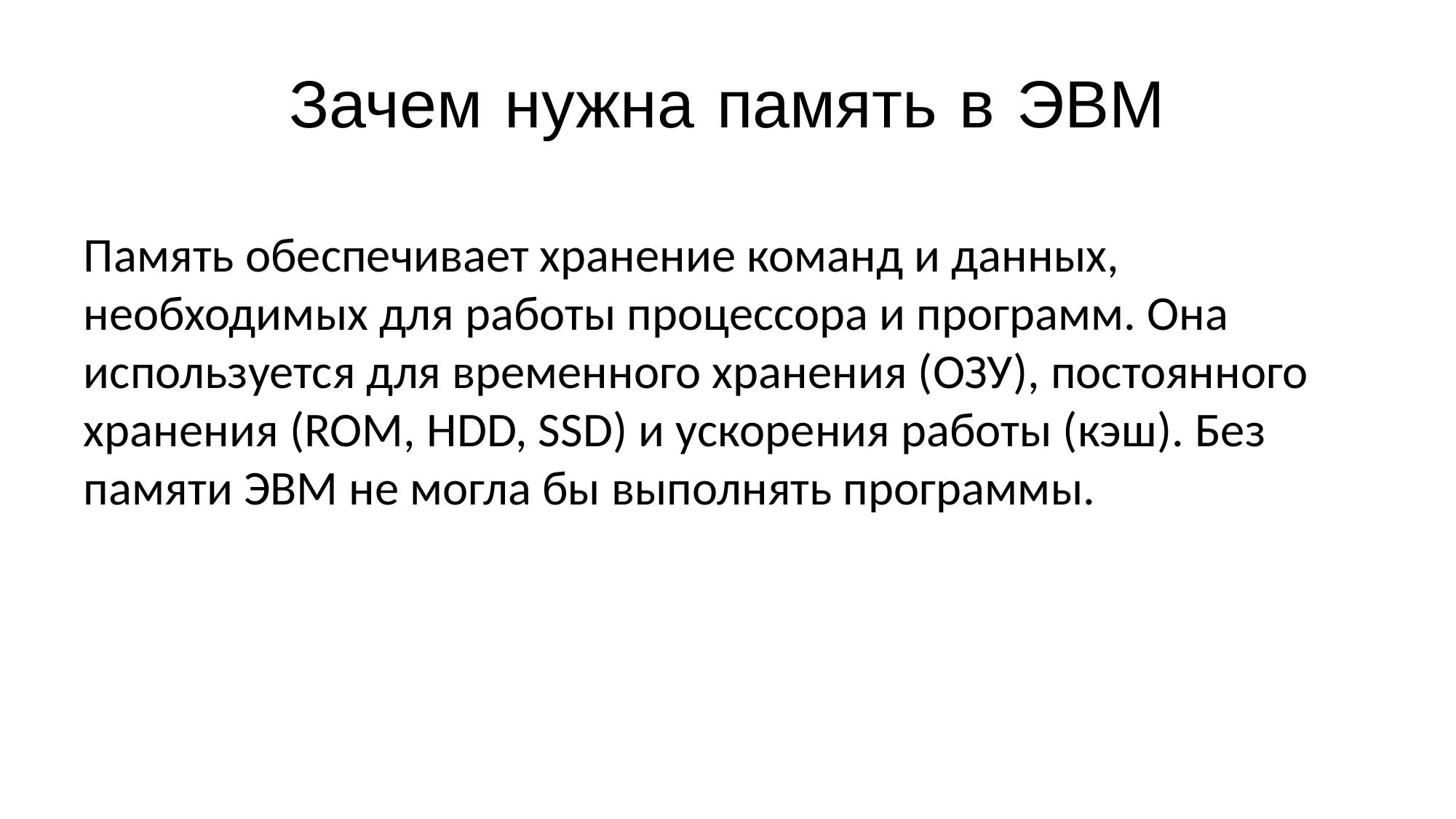

# Зачем нужна память в ЭВМ
Память обеспечивает хранение команд и данных, необходимых для работы процессора и программ. Она используется для временного хранения (ОЗУ), постоянного хранения (ROM, HDD, SSD) и ускорения работы (кэш). Без памяти ЭВМ не могла бы выполнять программы.